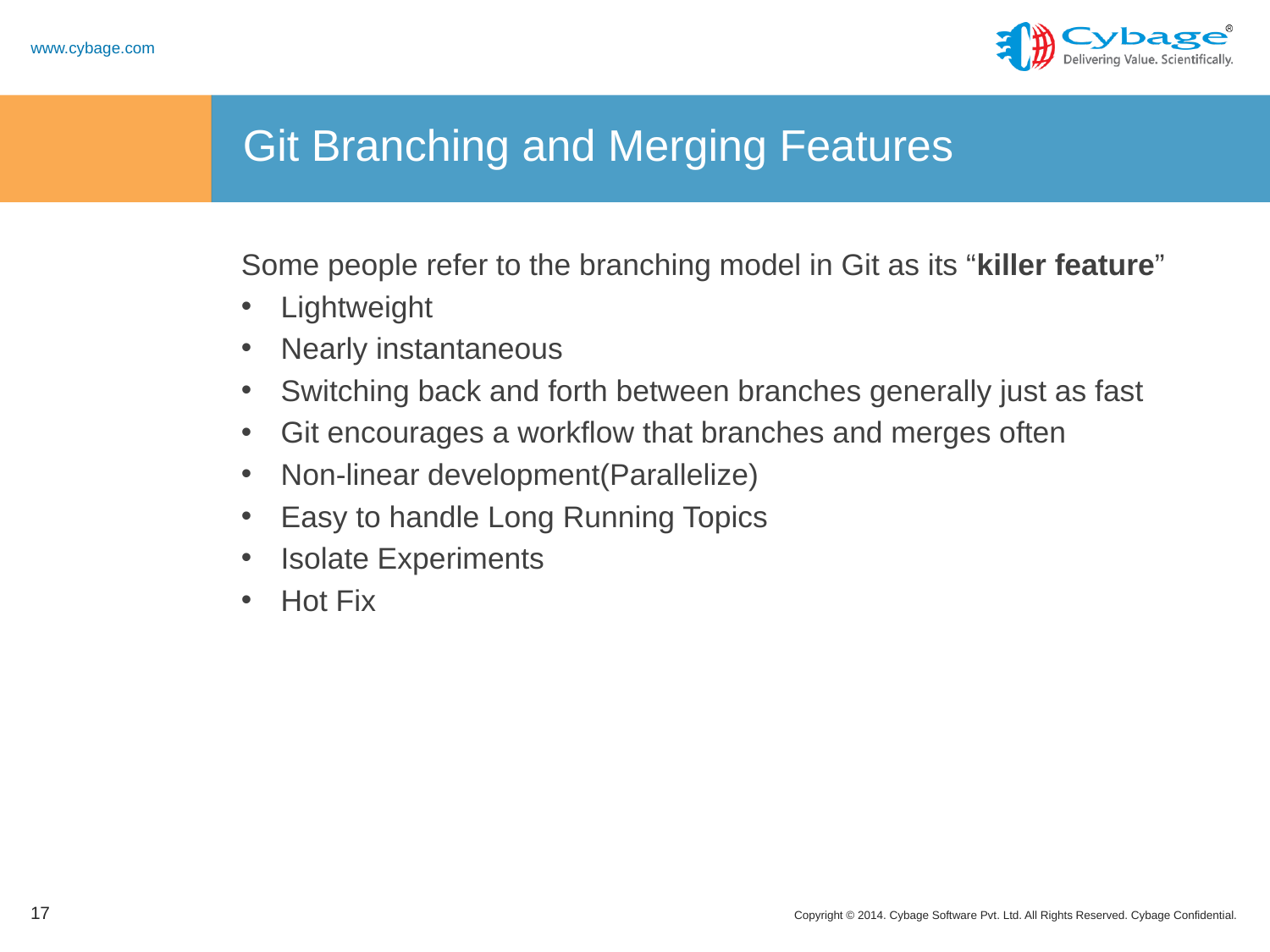

# Git Branching and Merging Features
Some people refer to the branching model in Git as its “killer feature”
Lightweight
Nearly instantaneous
Switching back and forth between branches generally just as fast
Git encourages a workflow that branches and merges often
Non-linear development(Parallelize)
Easy to handle Long Running Topics
Isolate Experiments
Hot Fix
17